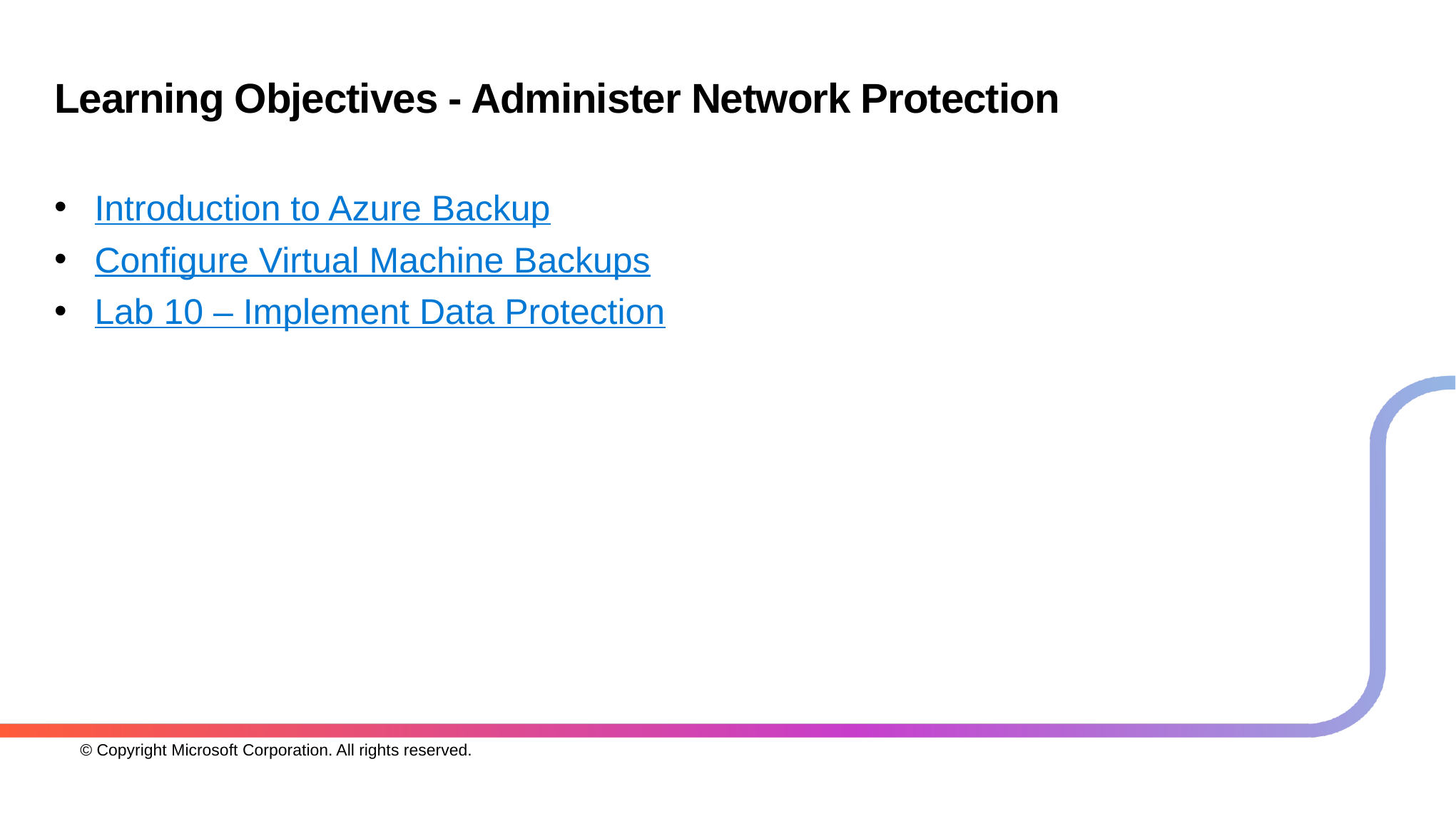

# Learning Objectives - Administer Network Protection
Introduction to Azure Backup
Configure Virtual Machine Backups
Lab 10 – Implement Data Protection